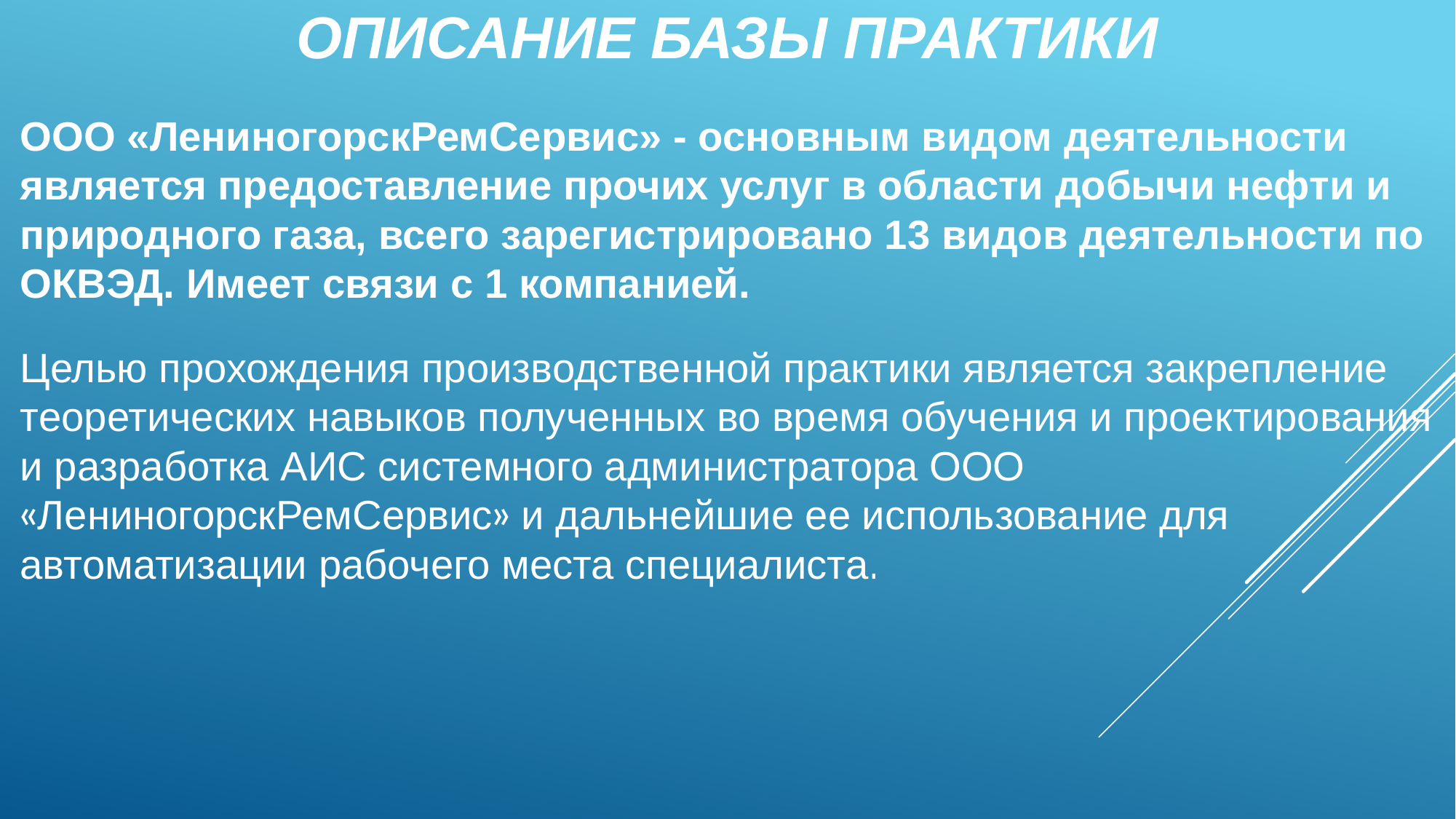

Описание базы практики

ООО «ЛениногорскРемСервис» - основным видом деятельности является предоставление прочих услуг в области добычи нефти и природного газа, всего зарегистрировано 13 видов деятельности по ОКВЭД. Имеет связи с 1 компанией.

Целью прохождения производственной практики является закрепление теоретических навыков полученных во время обучения и проектирования и разработка АИС системного администратора ООО «ЛениногорскРемСервис» и дальнейшие ее использование для автоматизации рабочего места специалиста.